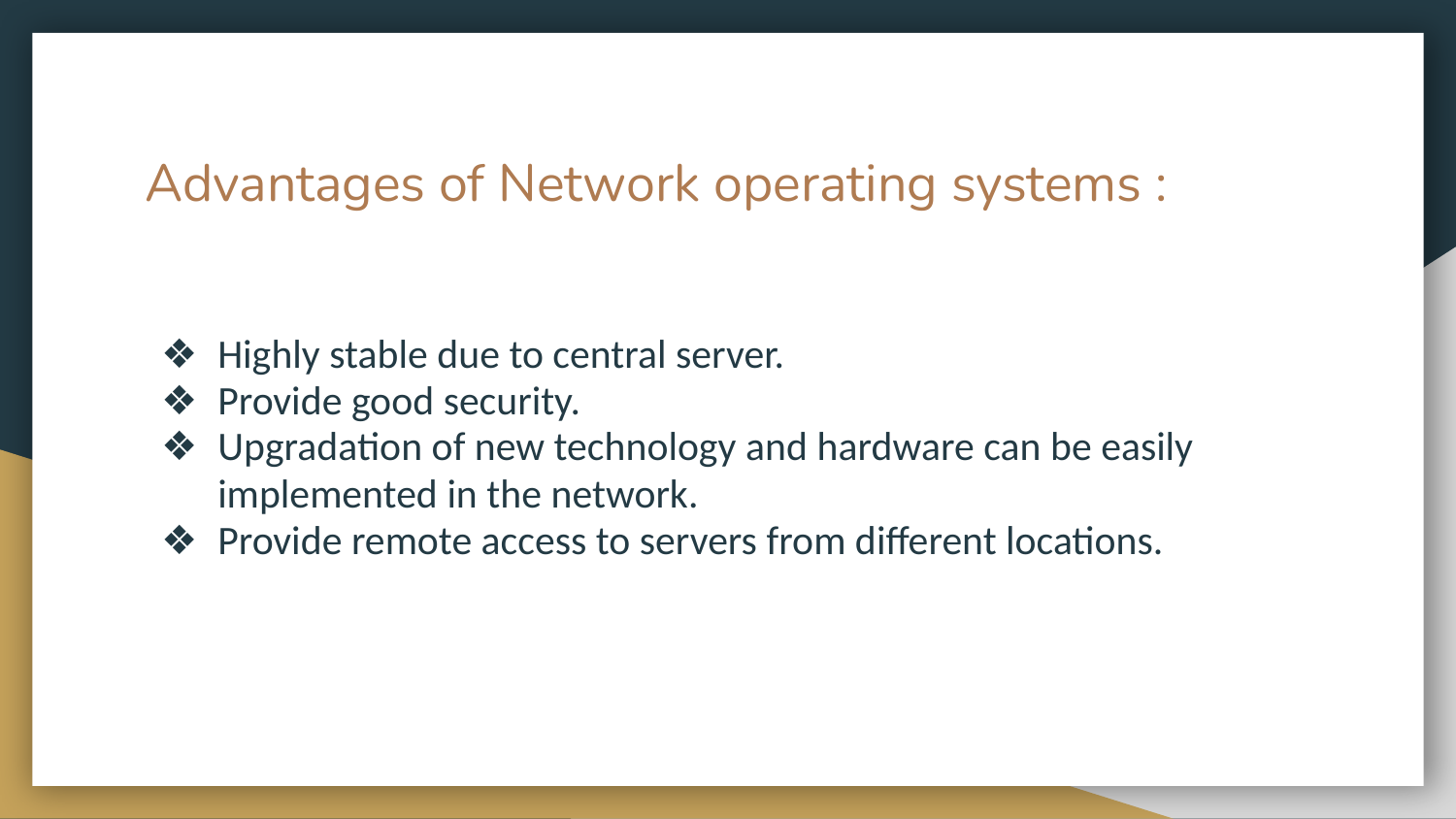

# Advantages of Network operating systems :
Highly stable due to central server.
Provide good security.
Upgradation of new technology and hardware can be easily implemented in the network.
Provide remote access to servers from different locations.